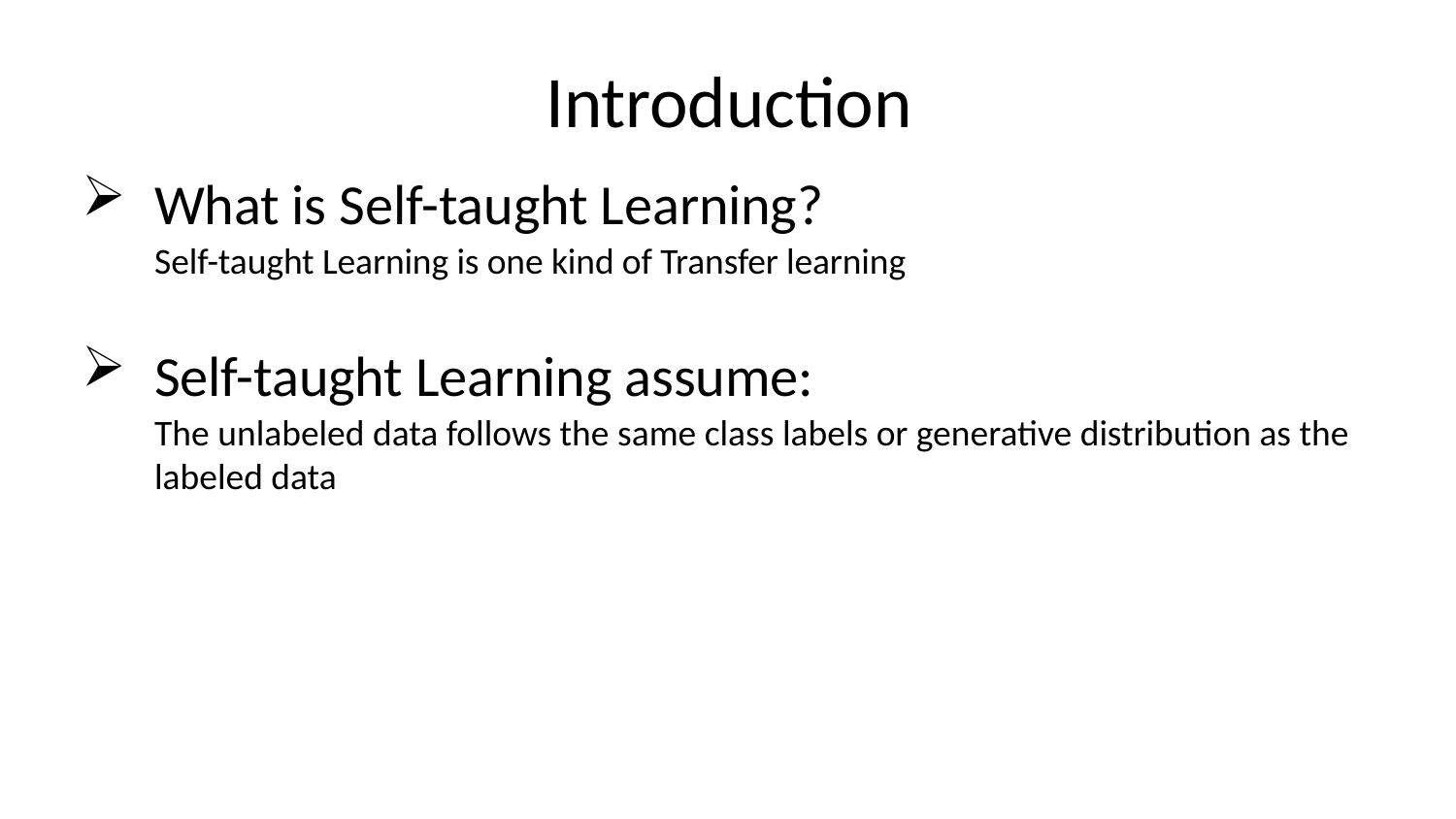

# Introduction
What is Self-taught Learning?
Self-taught Learning is one kind of Transfer learning
Self-taught Learning assume:
The unlabeled data follows the same class labels or generative distribution as the labeled data

Lecture 14 -
May 23, 2017
4